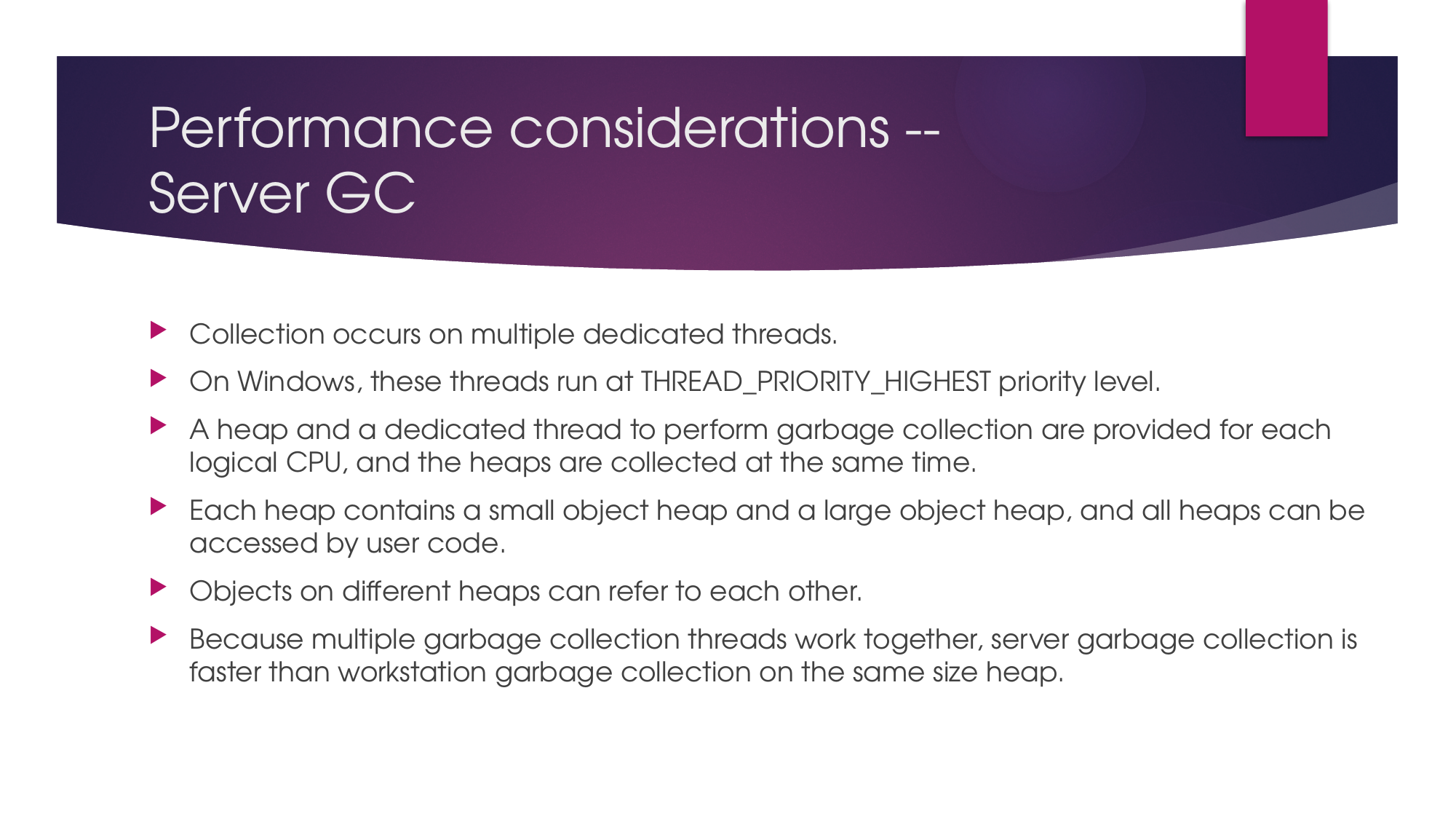

# Performance considerations -- Server GC
Collection occurs on multiple dedicated threads.
On Windows, these threads run at THREAD_PRIORITY_HIGHEST priority level.
A heap and a dedicated thread to perform garbage collection are provided for each logical CPU, and the heaps are collected at the same time.
Each heap contains a small object heap and a large object heap, and all heaps can be accessed by user code.
Objects on different heaps can refer to each other.
Because multiple garbage collection threads work together, server garbage collection is faster than workstation garbage collection on the same size heap.